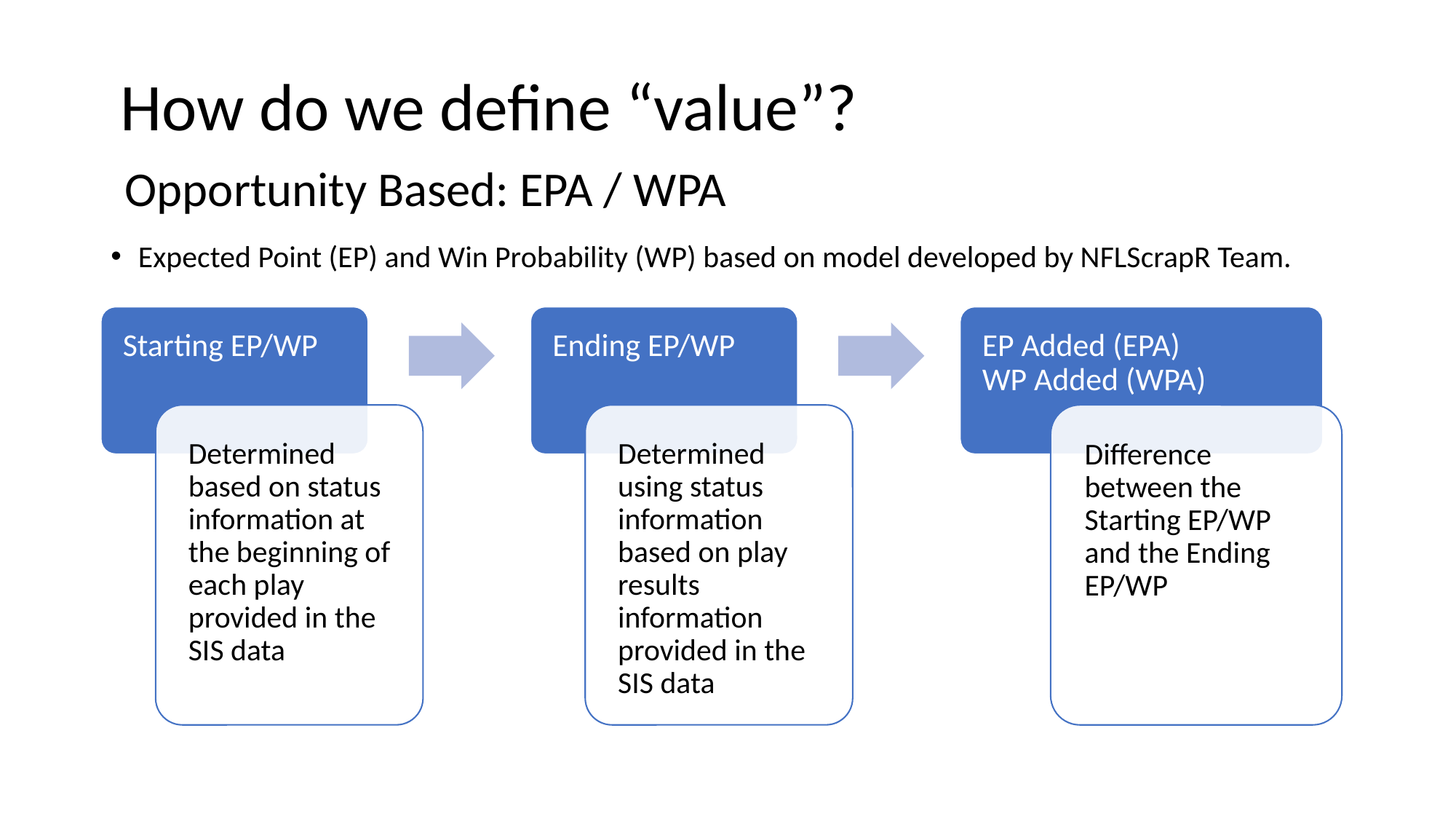

# How do we define “value”?
Opportunity Based: EPA / WPA
Expected Point (EP) and Win Probability (WP) based on model developed by NFLScrapR Team.
Starting EP/WP
Determined based on status information at the beginning of each play provided in the SIS data

Ending EP/WP
Determined using status information based on play results information provided in the SIS data

EP Added (EPA)
WP Added (WPA)
Difference between the Starting EP/WP and the Ending EP/WP